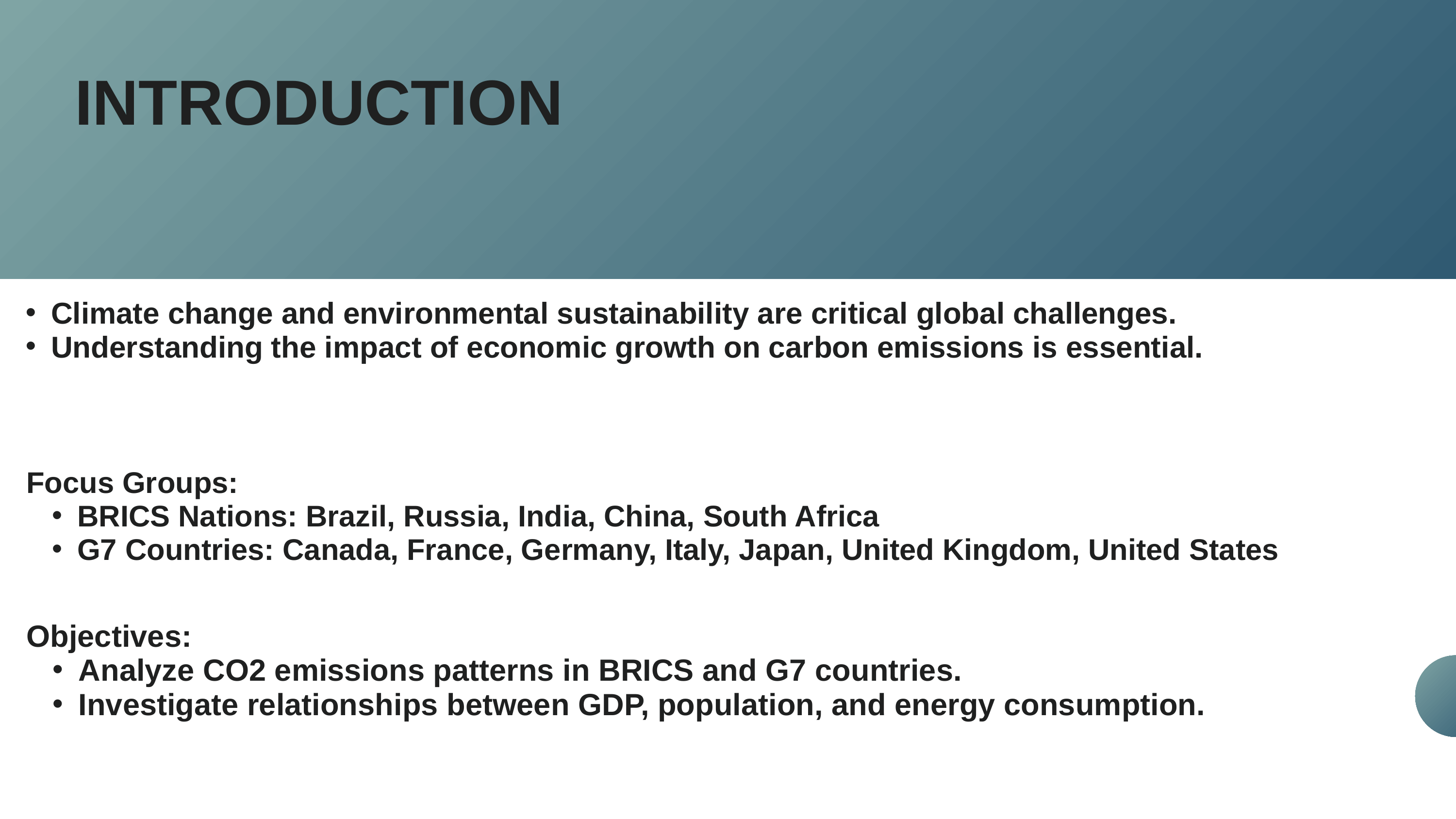

INTRODUCTION
Climate change and environmental sustainability are critical global challenges.
Understanding the impact of economic growth on carbon emissions is essential.

Focus Groups:
BRICS Nations: Brazil, Russia, India, China, South Africa
G7 Countries: Canada, France, Germany, Italy, Japan, United Kingdom, United States

Objectives:
Analyze CO2 emissions patterns in BRICS and G7 countries.
Investigate relationships between GDP, population, and energy consumption.